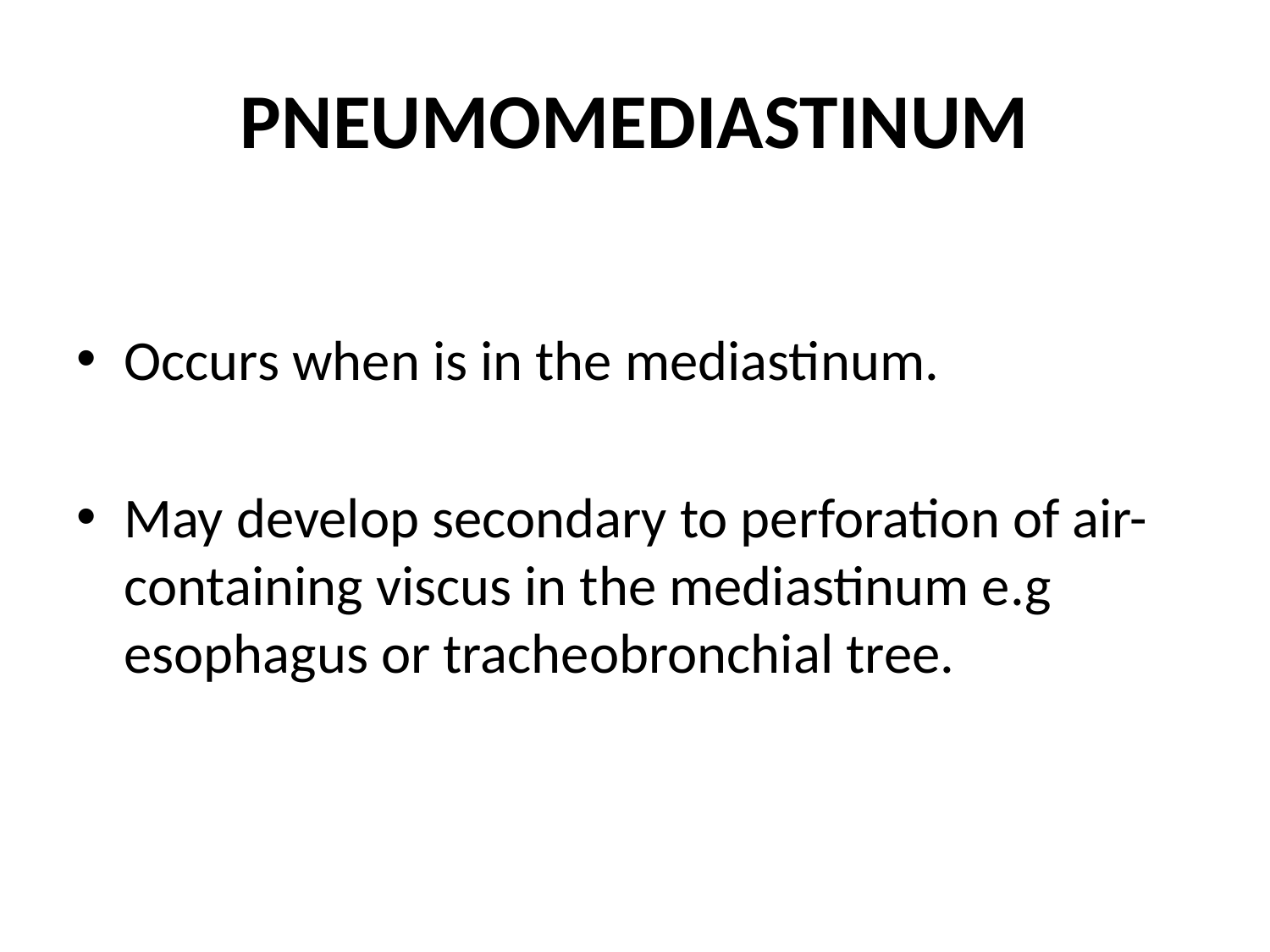

# PNEUMOMEDIASTINUM
Occurs when is in the mediastinum.

May develop secondary to perforation of air-containing viscus in the mediastinum e.g esophagus or tracheobronchial tree.